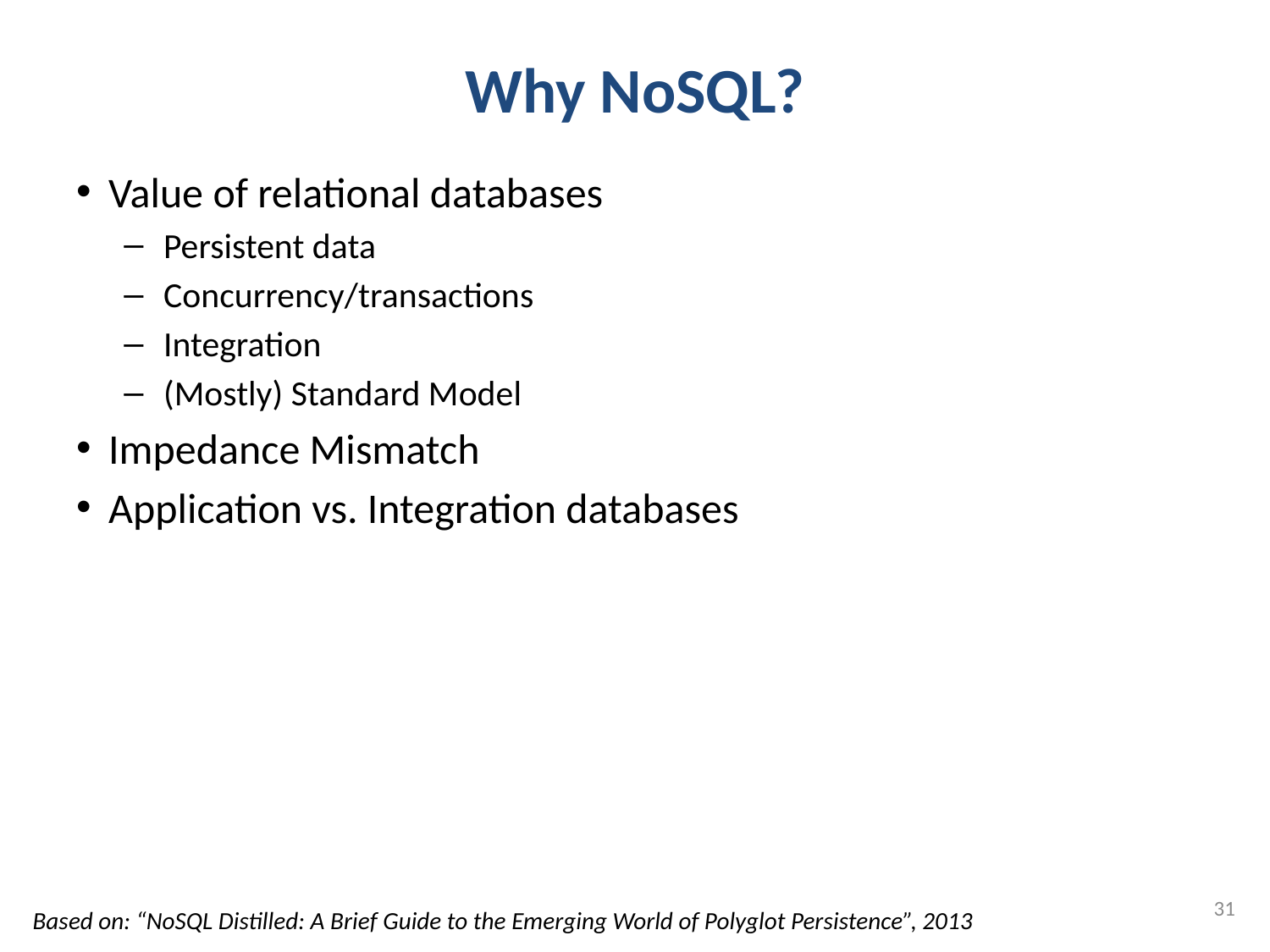

# Why NoSQL?
Value of relational databases
Persistent data
Concurrency/transactions
Integration
(Mostly) Standard Model
Impedance Mismatch
Application vs. Integration databases

31
Based on: “NoSQL Distilled: A Brief Guide to the Emerging World of Polyglot Persistence”, 2013